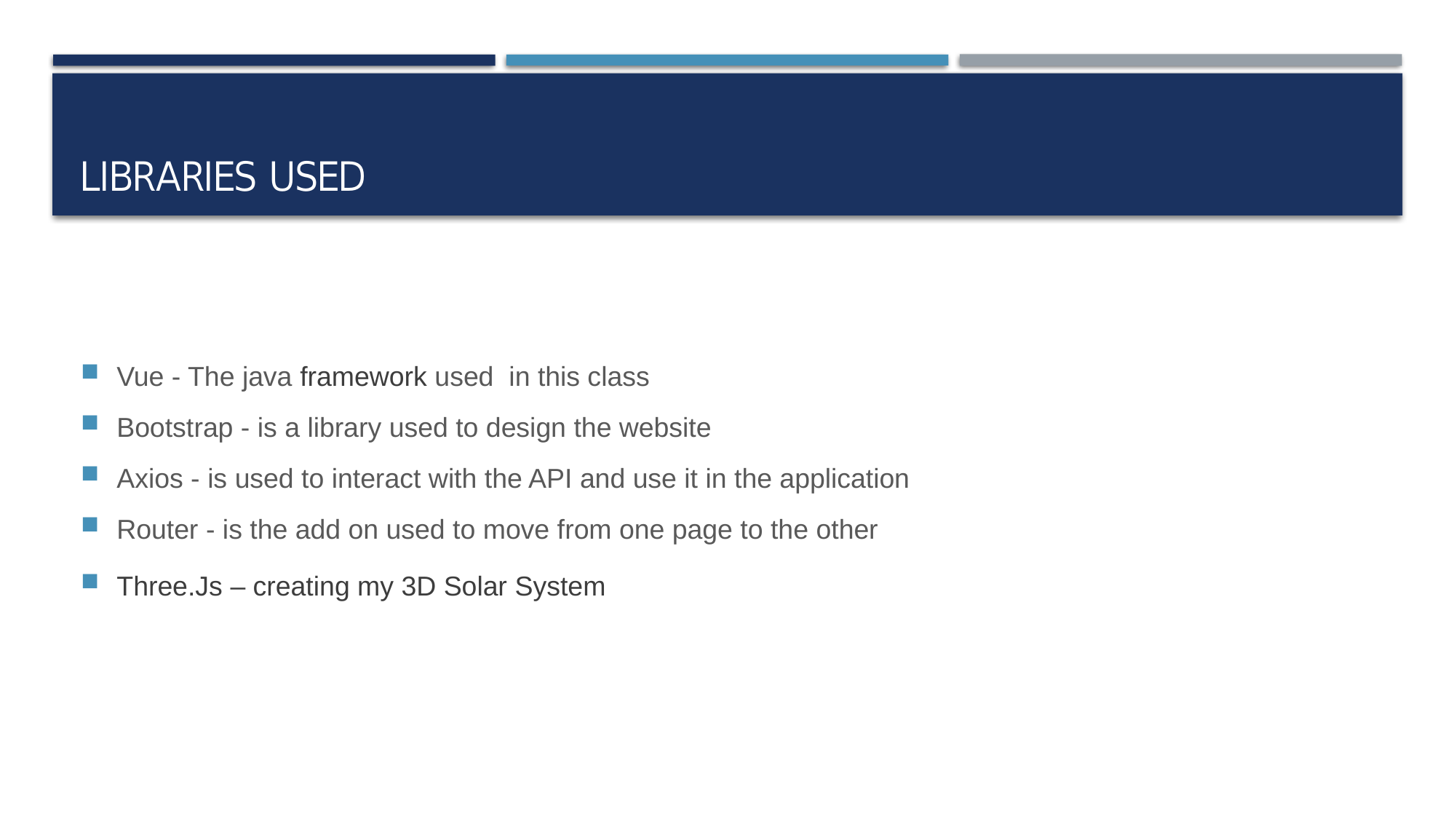

# Libraries used
Vue - The java framework used  in this class
Bootstrap - is a library used to design the website
Axios - is used to interact with the API and use it in the application
Router - is the add on used to move from one page to the other
Three.Js – creating my 3D Solar System